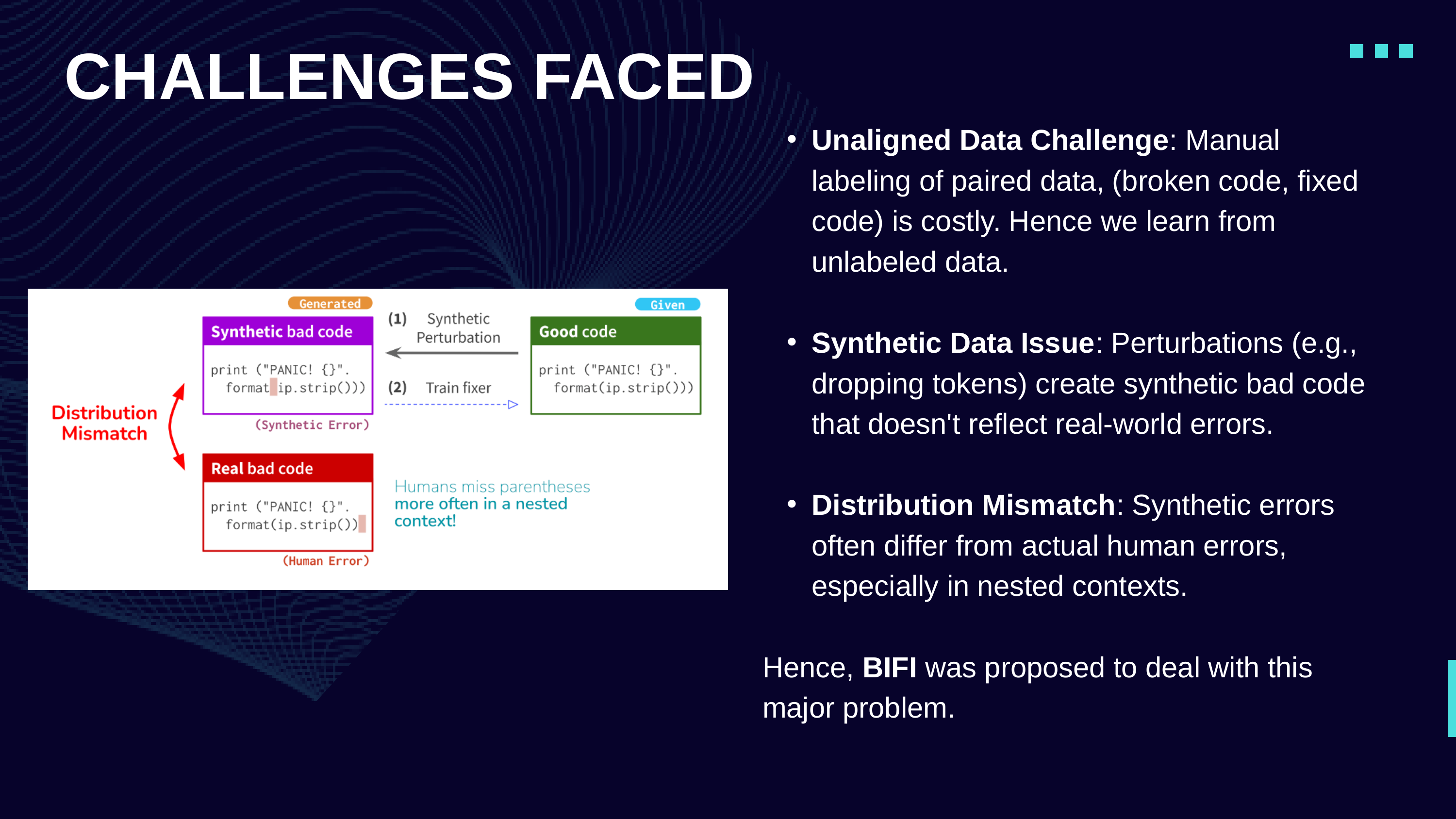

CHALLENGES FACED

Unaligned Data Challenge: Manual labeling of paired data, (broken code, fixed code) is costly. Hence we learn from unlabeled data.

Synthetic Data Issue: Perturbations (e.g., dropping tokens) create synthetic bad code that doesn't reflect real-world errors.

Distribution Mismatch: Synthetic errors often differ from actual human errors, especially in nested contexts.

Hence, BIFI was proposed to deal with this major problem.